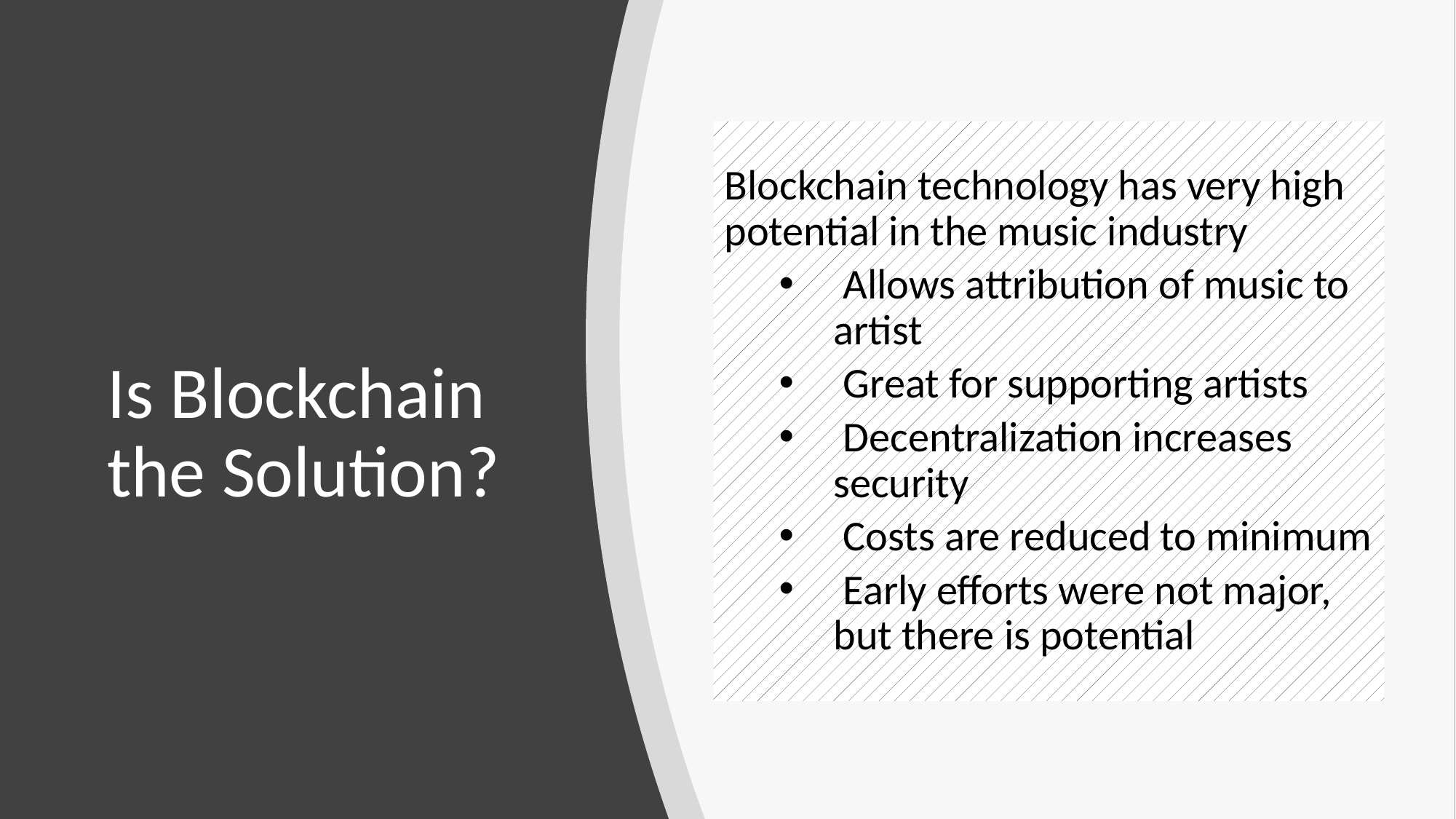

Blockchain technology has very high potential in the music industry
 Allows attribution of music to artist
 Great for supporting artists
 Decentralization increases security
 Costs are reduced to minimum
 Early efforts were not major, but there is potential
# Is Blockchain the Solution?